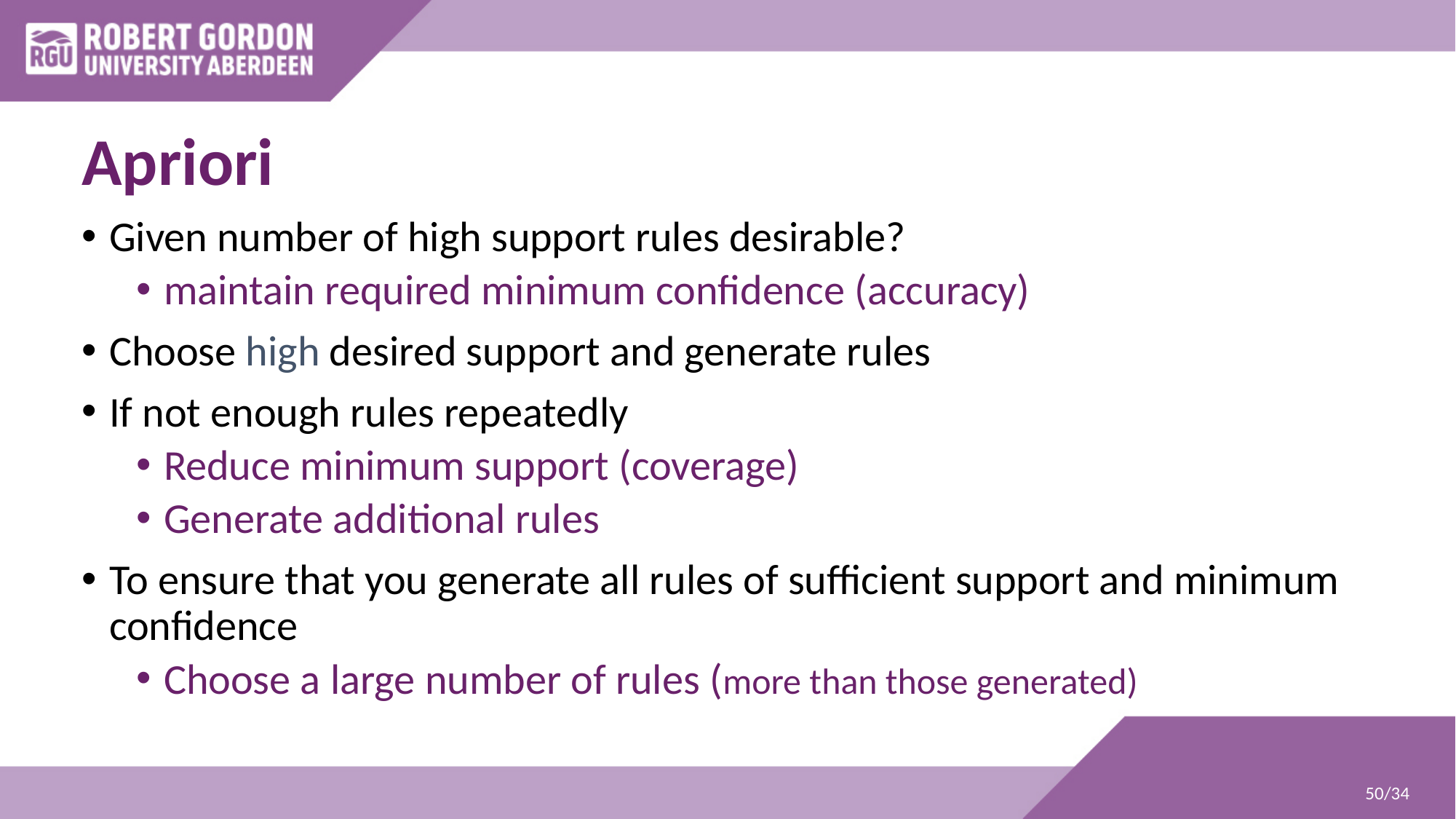

# Apriori
Given number of high support rules desirable?
maintain required minimum confidence (accuracy)
Choose high desired support and generate rules
If not enough rules repeatedly
Reduce minimum support (coverage)
Generate additional rules
To ensure that you generate all rules of sufficient support and minimum confidence
Choose a large number of rules (more than those generated)
50/34